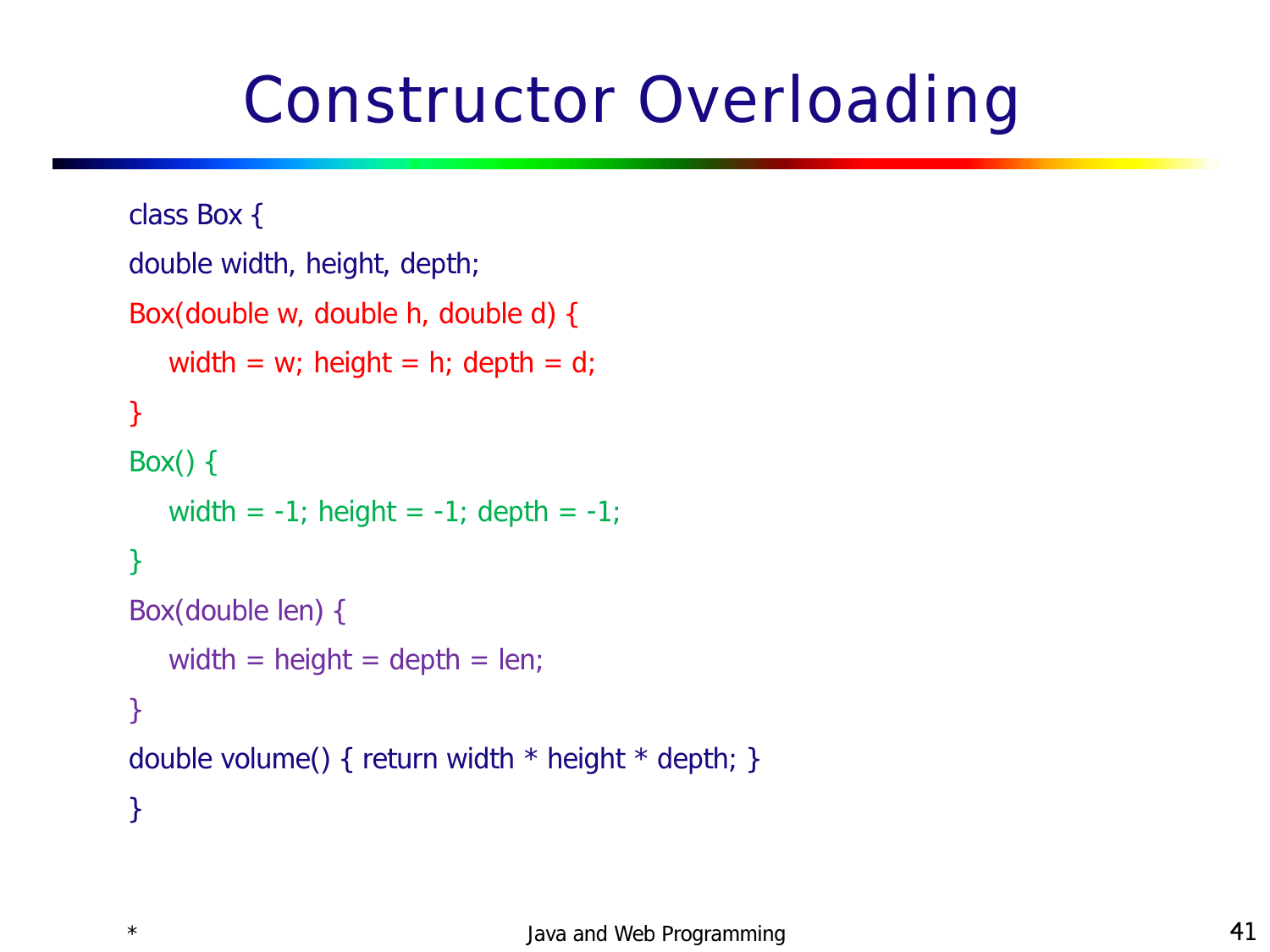

# Constructor Overloading
class Box {
double width, height, depth;
Box(double w, double h, double d) {
	width = w; height = h; depth = d;
}
Box() {
	width = -1; height = -1; depth = -1;
}
Box(double len) {
	width = height = depth = len;
}
double volume() { return width * height * depth; }
}
*
41
Java and Web Programming